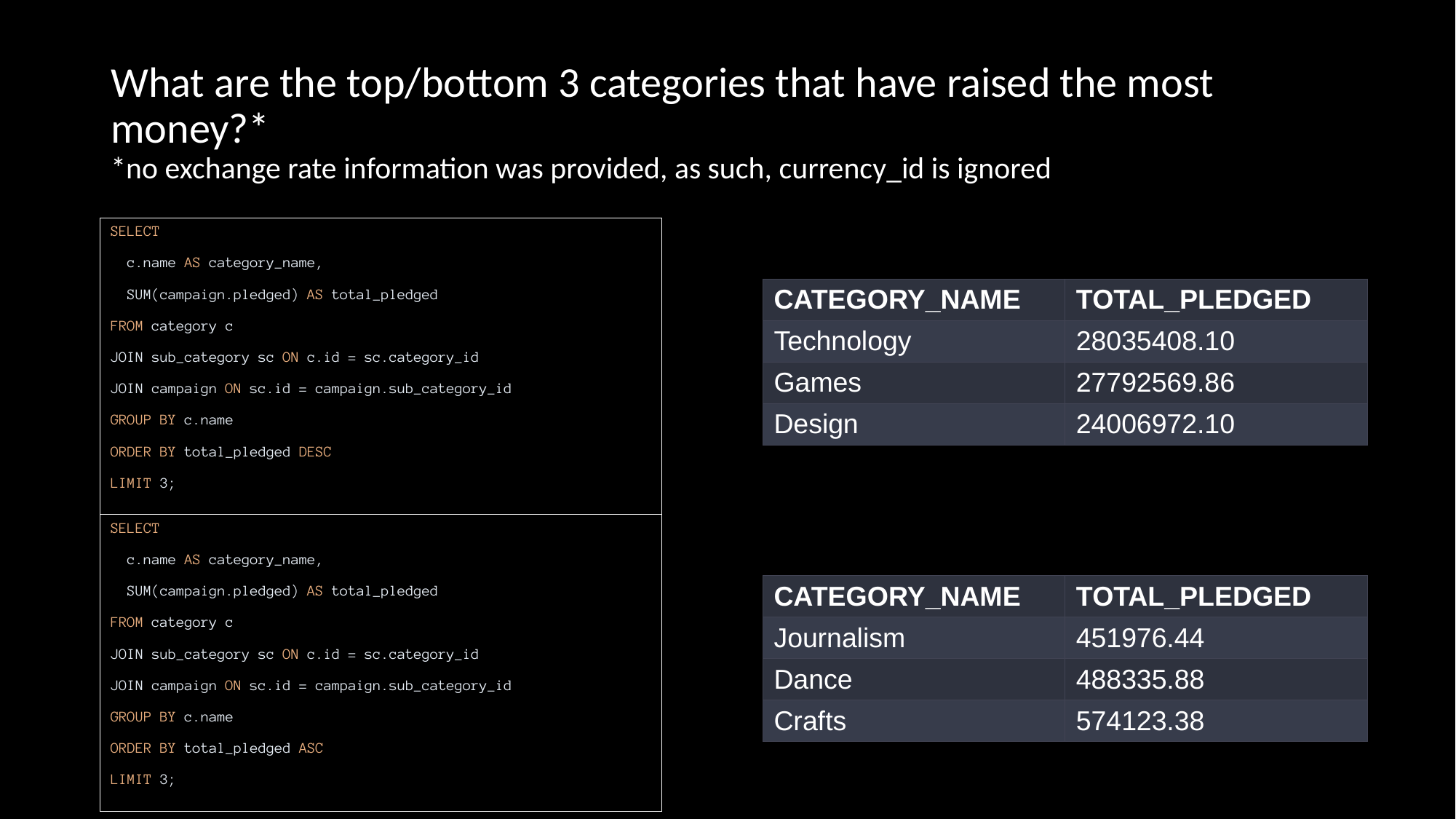

# What are the top/bottom 3 categories that have raised the most money?* *no exchange rate information was provided, as such, currency_id is ignored
SELECT
  c.name AS category_name,
  SUM(campaign.pledged) AS total_pledged
FROM category c
JOIN sub_category sc ON c.id = sc.category_id
JOIN campaign ON sc.id = campaign.sub_category_id
GROUP BY c.name
ORDER BY total_pledged DESC
LIMIT 3;
| CATEGORY\_NAME | TOTAL\_PLEDGED |
| --- | --- |
| Technology | 28035408.10 |
| Games | 27792569.86 |
| Design | 24006972.10 |
SELECT
  c.name AS category_name,
  SUM(campaign.pledged) AS total_pledged
FROM category c
JOIN sub_category sc ON c.id = sc.category_id
JOIN campaign ON sc.id = campaign.sub_category_id
GROUP BY c.name
ORDER BY total_pledged ASC
LIMIT 3;
| CATEGORY\_NAME | TOTAL\_PLEDGED |
| --- | --- |
| Journalism | 451976.44 |
| Dance | 488335.88 |
| Crafts | 574123.38 |